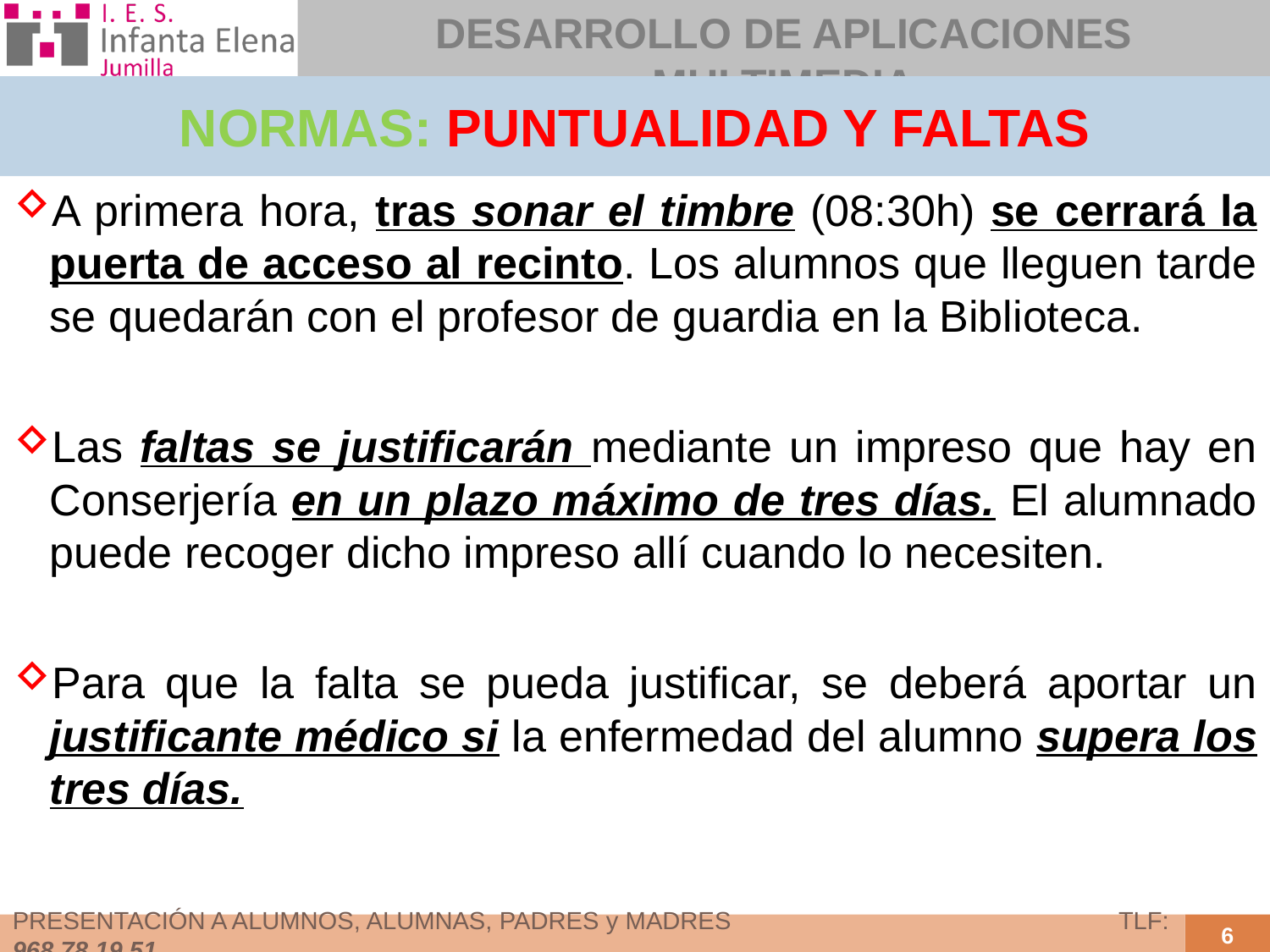

NORMAS: PUNTUALIDAD Y FALTAS
A primera hora, tras sonar el timbre (08:30h) se cerrará la puerta de acceso al recinto. Los alumnos que lleguen tarde se quedarán con el profesor de guardia en la Biblioteca.

Las faltas se justificarán mediante un impreso que hay en Conserjería en un plazo máximo de tres días. El alumnado puede recoger dicho impreso allí cuando lo necesiten.

Para que la falta se pueda justificar, se deberá aportar un justificante médico si la enfermedad del alumno supera los tres días.

PRESENTACIÓN A ALUMNOS, ALUMNAS, PADRES y MADRES			             TLF: 968 78 19 51
6